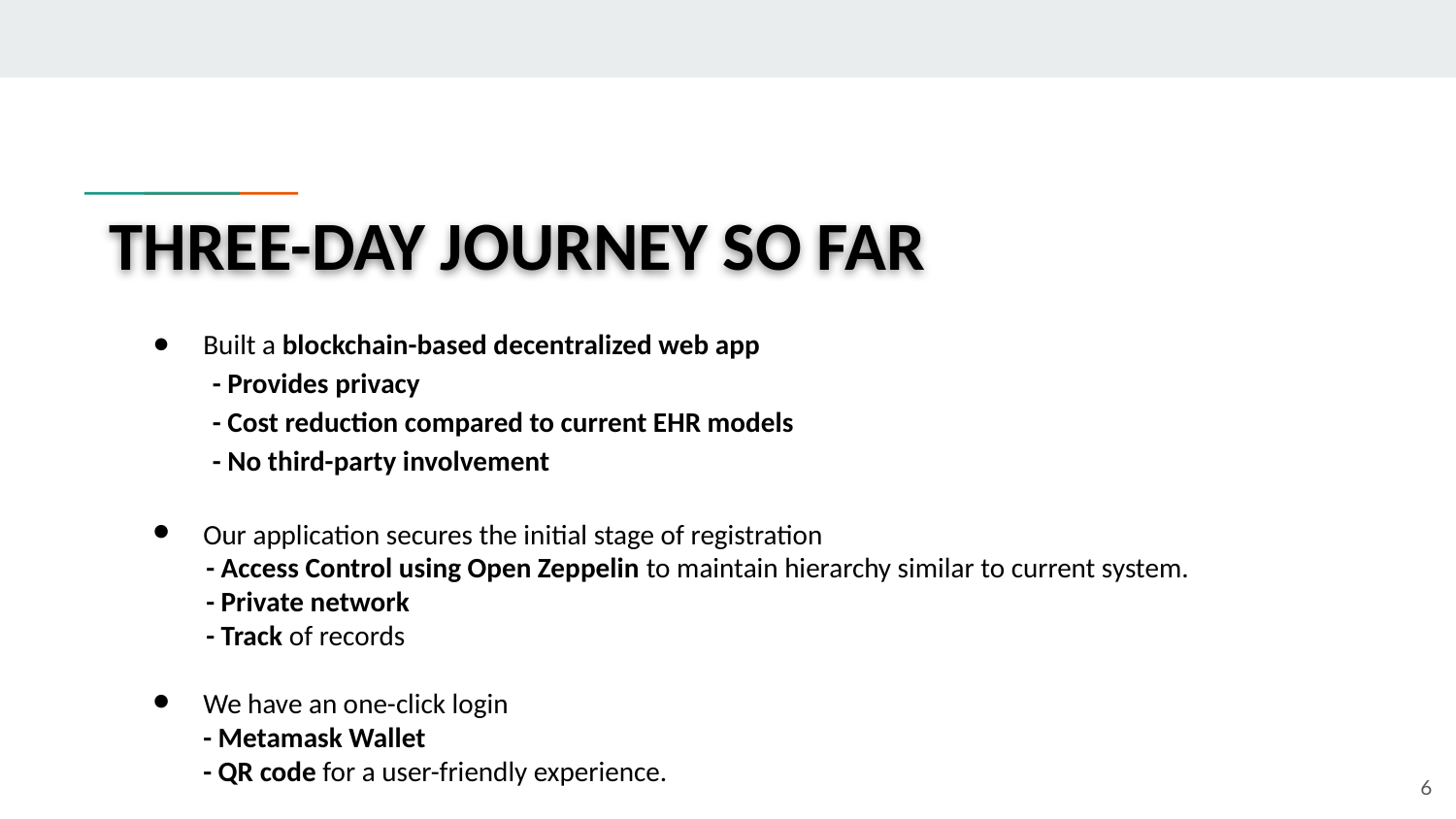

# THREE-DAY JOURNEY SO FAR
Built a blockchain-based decentralized web app
             - Provides privacy
             - Cost reduction compared to current EHR models
             - No third-party involvement

Our application secures the initial stage of registration
            - Access Control using Open Zeppelin to maintain hierarchy similar to current system.
            - Private network
            - Track of records

We have an one-click login
- Metamask Wallet
- QR code for a user-friendly experience.
6